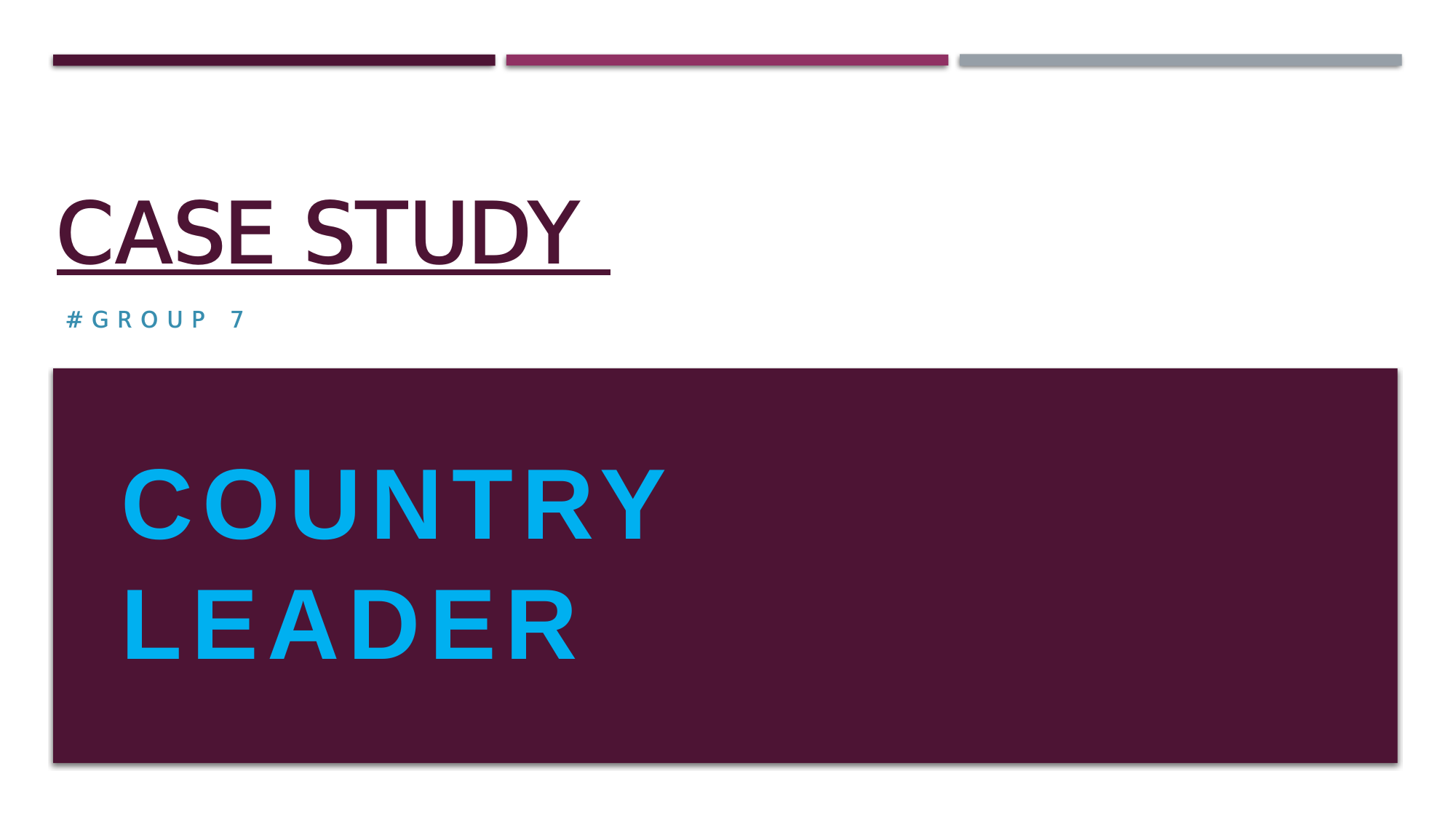

# CASE STUDY
#GROUP 7
COUNTRY
LEADER